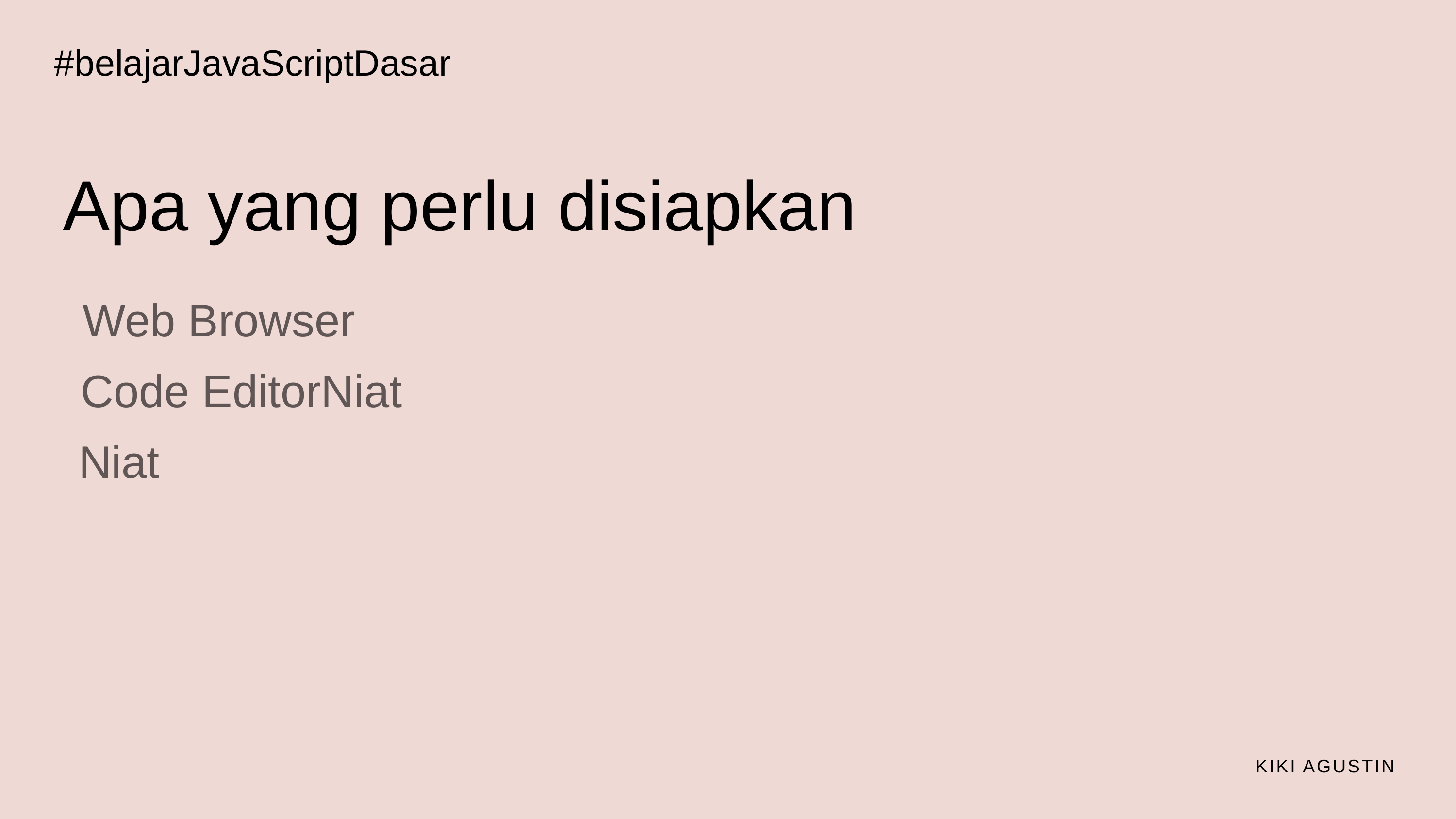

#belajarJavaScriptDasar
Apa yang perlu disiapkan
Web Browser
Code EditorNiat
Niat
KIKI AGUSTIN